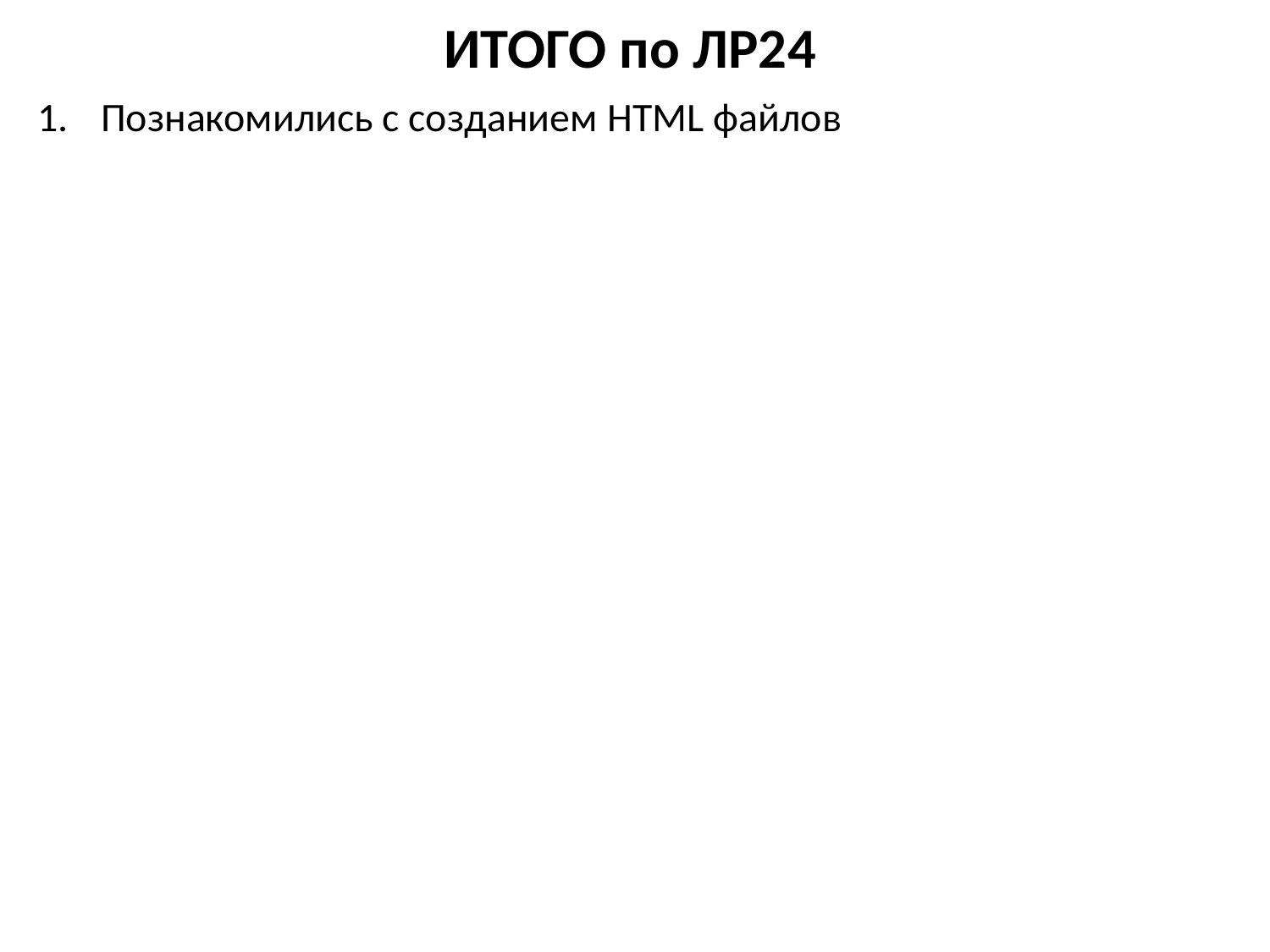

# ИТОГО по ЛР24
Познакомились с созданием HTML файлов